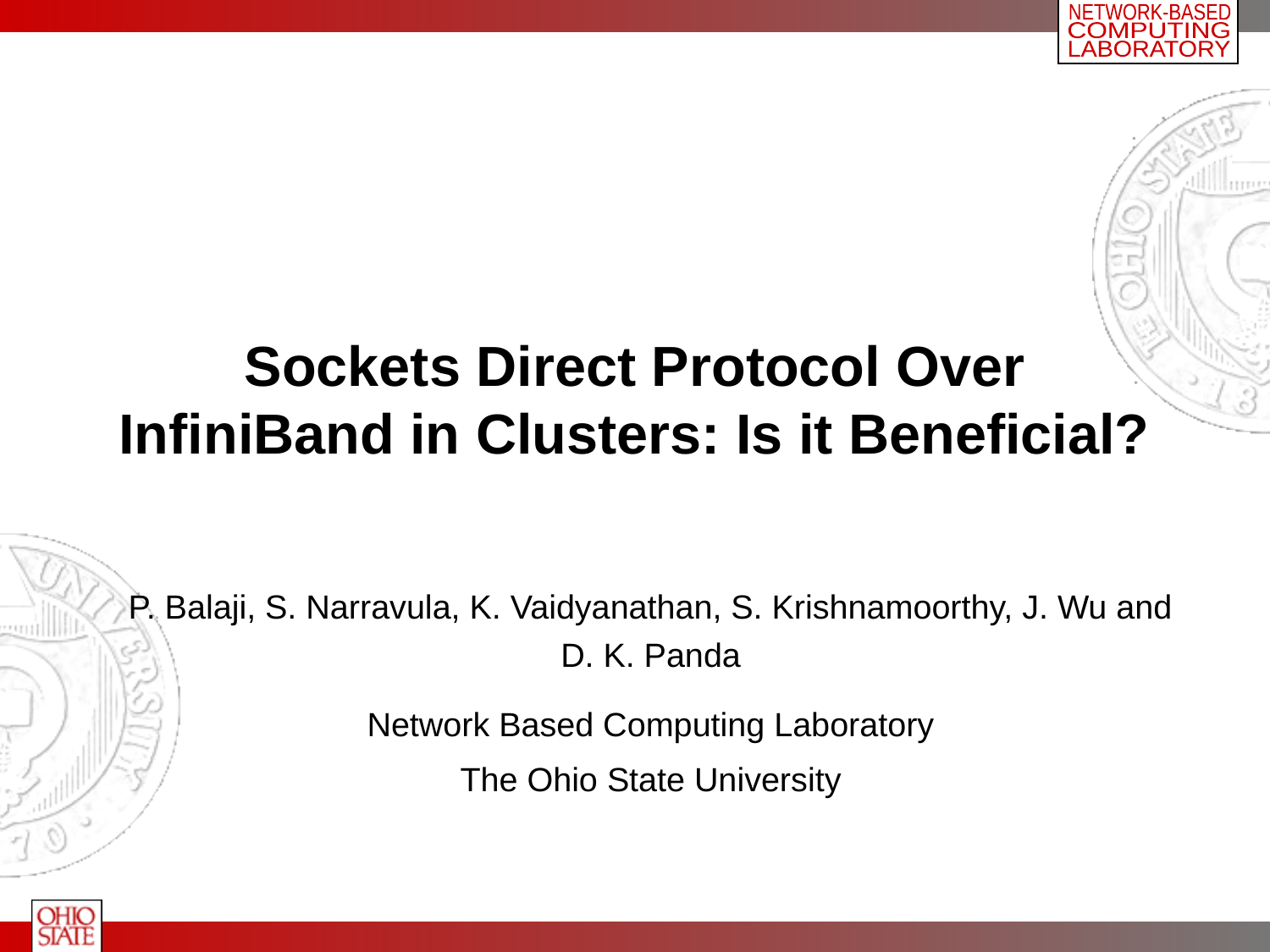

# Sockets Direct Protocol Over InfiniBand in Clusters: Is it Beneficial?
P. Balaji, S. Narravula, K. Vaidyanathan, S. Krishnamoorthy, J. Wu and D. K. Panda

Network Based Computing Laboratory
The Ohio State University